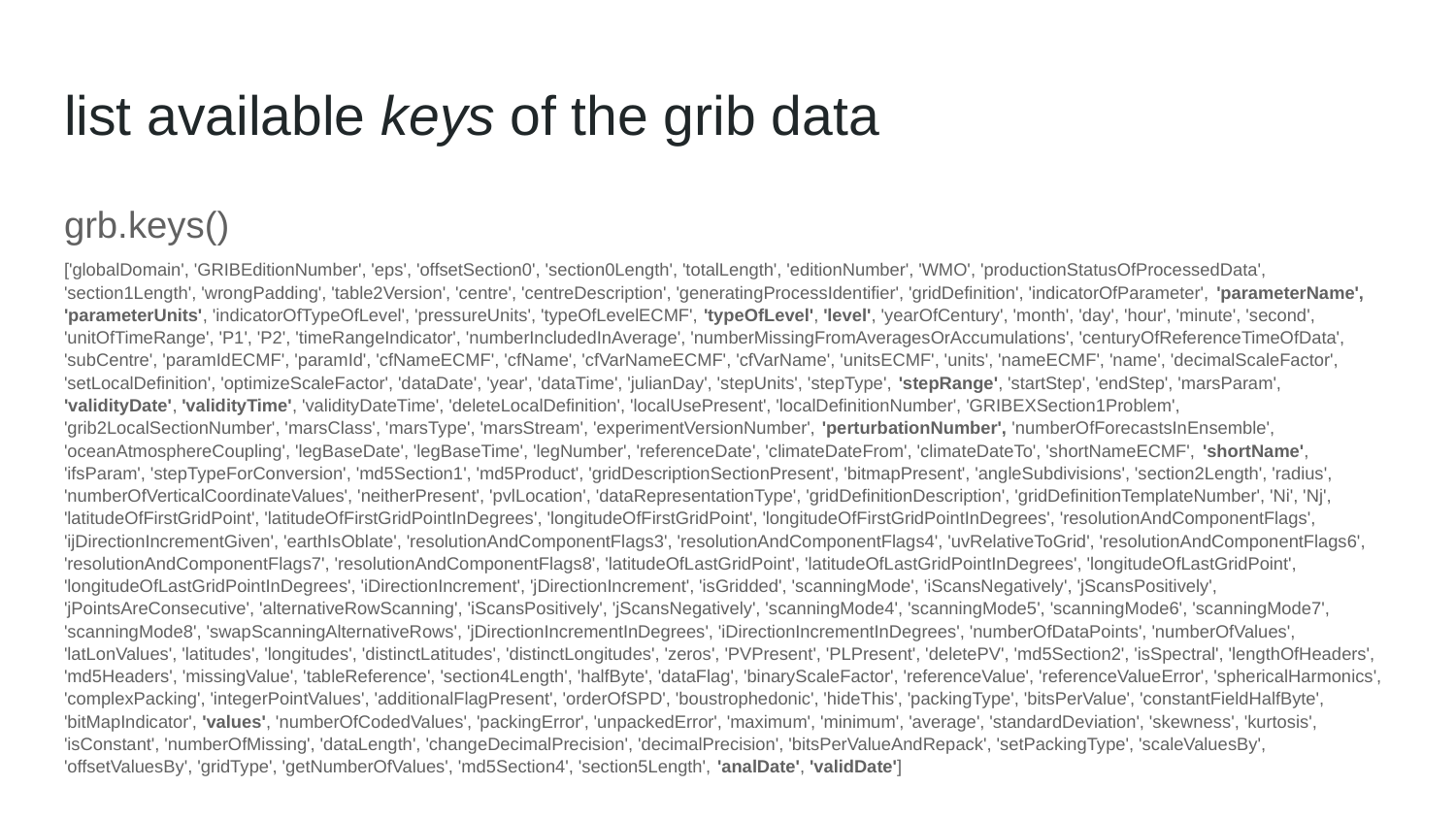

# list available keys of the grib data
grb.keys()
['globalDomain', 'GRIBEditionNumber', 'eps', 'offsetSection0', 'section0Length', 'totalLength', 'editionNumber', 'WMO', 'productionStatusOfProcessedData', 'section1Length', 'wrongPadding', 'table2Version', 'centre', 'centreDescription', 'generatingProcessIdentifier', 'gridDefinition', 'indicatorOfParameter', 'parameterName', 'parameterUnits', 'indicatorOfTypeOfLevel', 'pressureUnits', 'typeOfLevelECMF', 'typeOfLevel', 'level', 'yearOfCentury', 'month', 'day', 'hour', 'minute', 'second', 'unitOfTimeRange', 'P1', 'P2', 'timeRangeIndicator', 'numberIncludedInAverage', 'numberMissingFromAveragesOrAccumulations', 'centuryOfReferenceTimeOfData', 'subCentre', 'paramIdECMF', 'paramId', 'cfNameECMF', 'cfName', 'cfVarNameECMF', 'cfVarName', 'unitsECMF', 'units', 'nameECMF', 'name', 'decimalScaleFactor', 'setLocalDefinition', 'optimizeScaleFactor', 'dataDate', 'year', 'dataTime', 'julianDay', 'stepUnits', 'stepType', 'stepRange', 'startStep', 'endStep', 'marsParam', 'validityDate', 'validityTime', 'validityDateTime', 'deleteLocalDefinition', 'localUsePresent', 'localDefinitionNumber', 'GRIBEXSection1Problem', 'grib2LocalSectionNumber', 'marsClass', 'marsType', 'marsStream', 'experimentVersionNumber', 'perturbationNumber', 'numberOfForecastsInEnsemble', 'oceanAtmosphereCoupling', 'legBaseDate', 'legBaseTime', 'legNumber', 'referenceDate', 'climateDateFrom', 'climateDateTo', 'shortNameECMF', 'shortName', 'ifsParam', 'stepTypeForConversion', 'md5Section1', 'md5Product', 'gridDescriptionSectionPresent', 'bitmapPresent', 'angleSubdivisions', 'section2Length', 'radius', 'numberOfVerticalCoordinateValues', 'neitherPresent', 'pvlLocation', 'dataRepresentationType', 'gridDefinitionDescription', 'gridDefinitionTemplateNumber', 'Ni', 'Nj', 'latitudeOfFirstGridPoint', 'latitudeOfFirstGridPointInDegrees', 'longitudeOfFirstGridPoint', 'longitudeOfFirstGridPointInDegrees', 'resolutionAndComponentFlags', 'ijDirectionIncrementGiven', 'earthIsOblate', 'resolutionAndComponentFlags3', 'resolutionAndComponentFlags4', 'uvRelativeToGrid', 'resolutionAndComponentFlags6', 'resolutionAndComponentFlags7', 'resolutionAndComponentFlags8', 'latitudeOfLastGridPoint', 'latitudeOfLastGridPointInDegrees', 'longitudeOfLastGridPoint', 'longitudeOfLastGridPointInDegrees', 'iDirectionIncrement', 'jDirectionIncrement', 'isGridded', 'scanningMode', 'iScansNegatively', 'jScansPositively', 'jPointsAreConsecutive', 'alternativeRowScanning', 'iScansPositively', 'jScansNegatively', 'scanningMode4', 'scanningMode5', 'scanningMode6', 'scanningMode7', 'scanningMode8', 'swapScanningAlternativeRows', 'jDirectionIncrementInDegrees', 'iDirectionIncrementInDegrees', 'numberOfDataPoints', 'numberOfValues', 'latLonValues', 'latitudes', 'longitudes', 'distinctLatitudes', 'distinctLongitudes', 'zeros', 'PVPresent', 'PLPresent', 'deletePV', 'md5Section2', 'isSpectral', 'lengthOfHeaders', 'md5Headers', 'missingValue', 'tableReference', 'section4Length', 'halfByte', 'dataFlag', 'binaryScaleFactor', 'referenceValue', 'referenceValueError', 'sphericalHarmonics', 'complexPacking', 'integerPointValues', 'additionalFlagPresent', 'orderOfSPD', 'boustrophedonic', 'hideThis', 'packingType', 'bitsPerValue', 'constantFieldHalfByte', 'bitMapIndicator', 'values', 'numberOfCodedValues', 'packingError', 'unpackedError', 'maximum', 'minimum', 'average', 'standardDeviation', 'skewness', 'kurtosis', 'isConstant', 'numberOfMissing', 'dataLength', 'changeDecimalPrecision', 'decimalPrecision', 'bitsPerValueAndRepack', 'setPackingType', 'scaleValuesBy', 'offsetValuesBy', 'gridType', 'getNumberOfValues', 'md5Section4', 'section5Length', 'analDate', 'validDate']